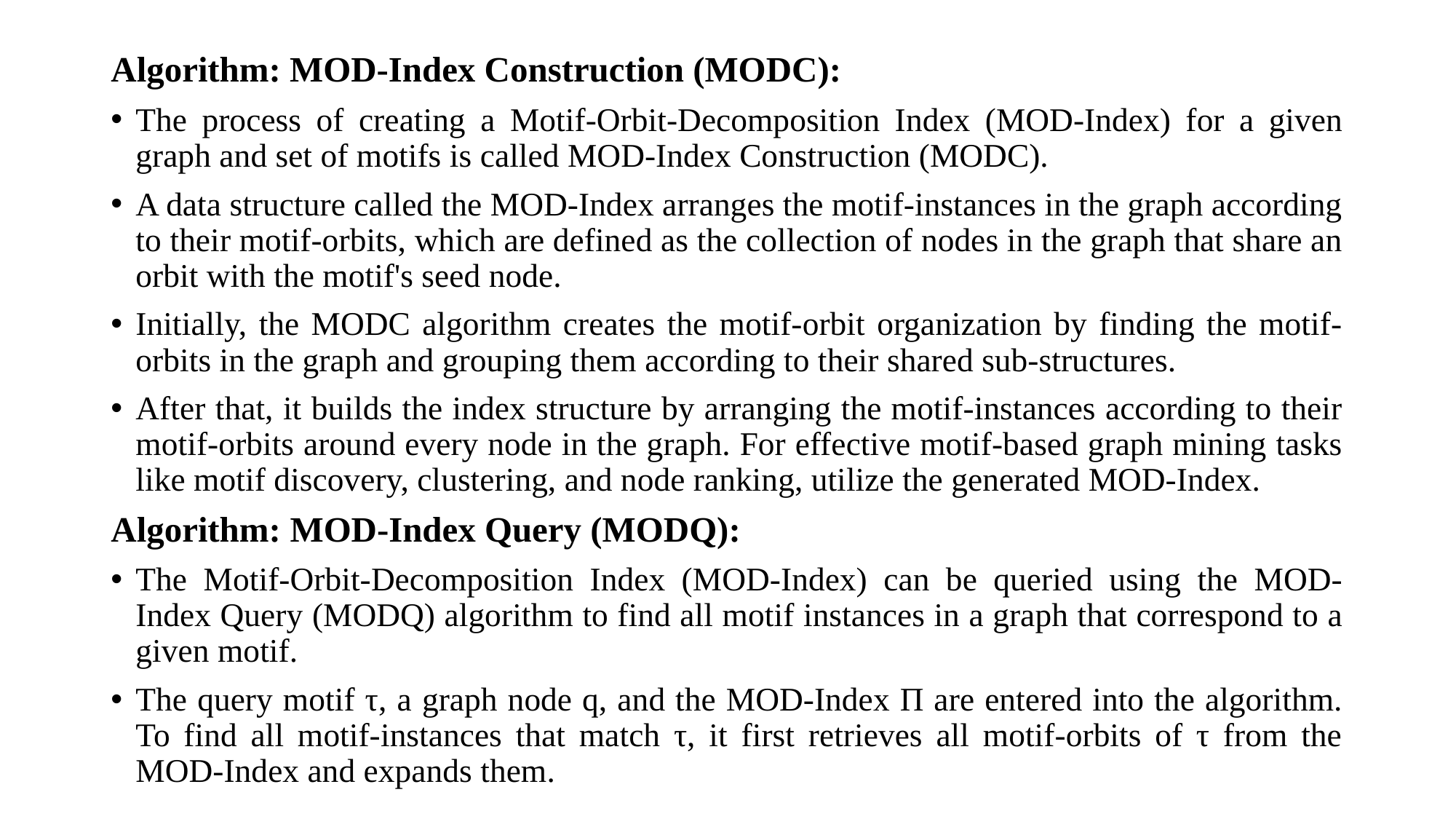

Algorithm: MOD-Index Construction (MODC):
The process of creating a Motif-Orbit-Decomposition Index (MOD-Index) for a given graph and set of motifs is called MOD-Index Construction (MODC).
A data structure called the MOD-Index arranges the motif-instances in the graph according to their motif-orbits, which are defined as the collection of nodes in the graph that share an orbit with the motif's seed node.
Initially, the MODC algorithm creates the motif-orbit organization by finding the motif-orbits in the graph and grouping them according to their shared sub-structures.
After that, it builds the index structure by arranging the motif-instances according to their motif-orbits around every node in the graph. For effective motif-based graph mining tasks like motif discovery, clustering, and node ranking, utilize the generated MOD-Index.
Algorithm: MOD-Index Query (MODQ):
The Motif-Orbit-Decomposition Index (MOD-Index) can be queried using the MOD-Index Query (MODQ) algorithm to find all motif instances in a graph that correspond to a given motif.
The query motif τ, a graph node q, and the MOD-Index Π are entered into the algorithm. To find all motif-instances that match τ, it first retrieves all motif-orbits of τ from the MOD-Index and expands them.